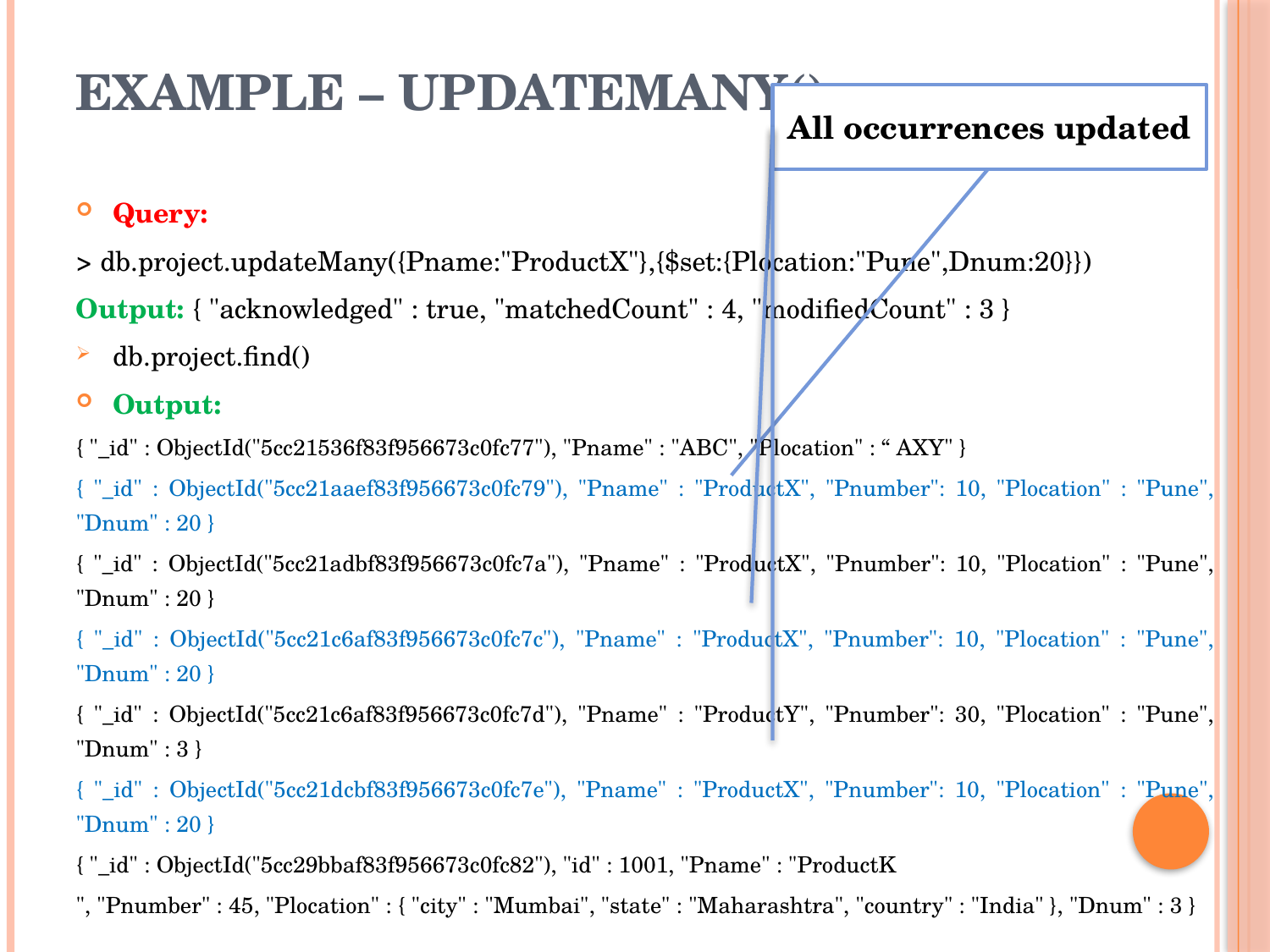

# Example – updateMany()
All occurrences updated
Query:
> db.project.updateMany({Pname:"ProductX"},{$set:{Plocation:"Pune",Dnum:20}})
Output: { "acknowledged" : true, "matchedCount" : 4, "modifiedCount" : 3 }
db.project.find()
Output:
{ "_id" : ObjectId("5cc21536f83f956673c0fc77"), "Pname" : "ABC", "Plocation" : “ AXY" }
{ "_id" : ObjectId("5cc21aaef83f956673c0fc79"), "Pname" : "ProductX", "Pnumber": 10, "Plocation" : "Pune", "Dnum" : 20 }
{ "_id" : ObjectId("5cc21adbf83f956673c0fc7a"), "Pname" : "ProductX", "Pnumber": 10, "Plocation" : "Pune", "Dnum" : 20 }
{ "_id" : ObjectId("5cc21c6af83f956673c0fc7c"), "Pname" : "ProductX", "Pnumber": 10, "Plocation" : "Pune", "Dnum" : 20 }
{ "_id" : ObjectId("5cc21c6af83f956673c0fc7d"), "Pname" : "ProductY", "Pnumber": 30, "Plocation" : "Pune", "Dnum" : 3 }
{ "_id" : ObjectId("5cc21dcbf83f956673c0fc7e"), "Pname" : "ProductX", "Pnumber": 10, "Plocation" : "Pune", "Dnum" : 20 }
{ "_id" : ObjectId("5cc29bbaf83f956673c0fc82"), "id" : 1001, "Pname" : "ProductK
", "Pnumber" : 45, "Plocation" : { "city" : "Mumbai", "state" : "Maharashtra", "country" : "India" }, "Dnum" : 3 }